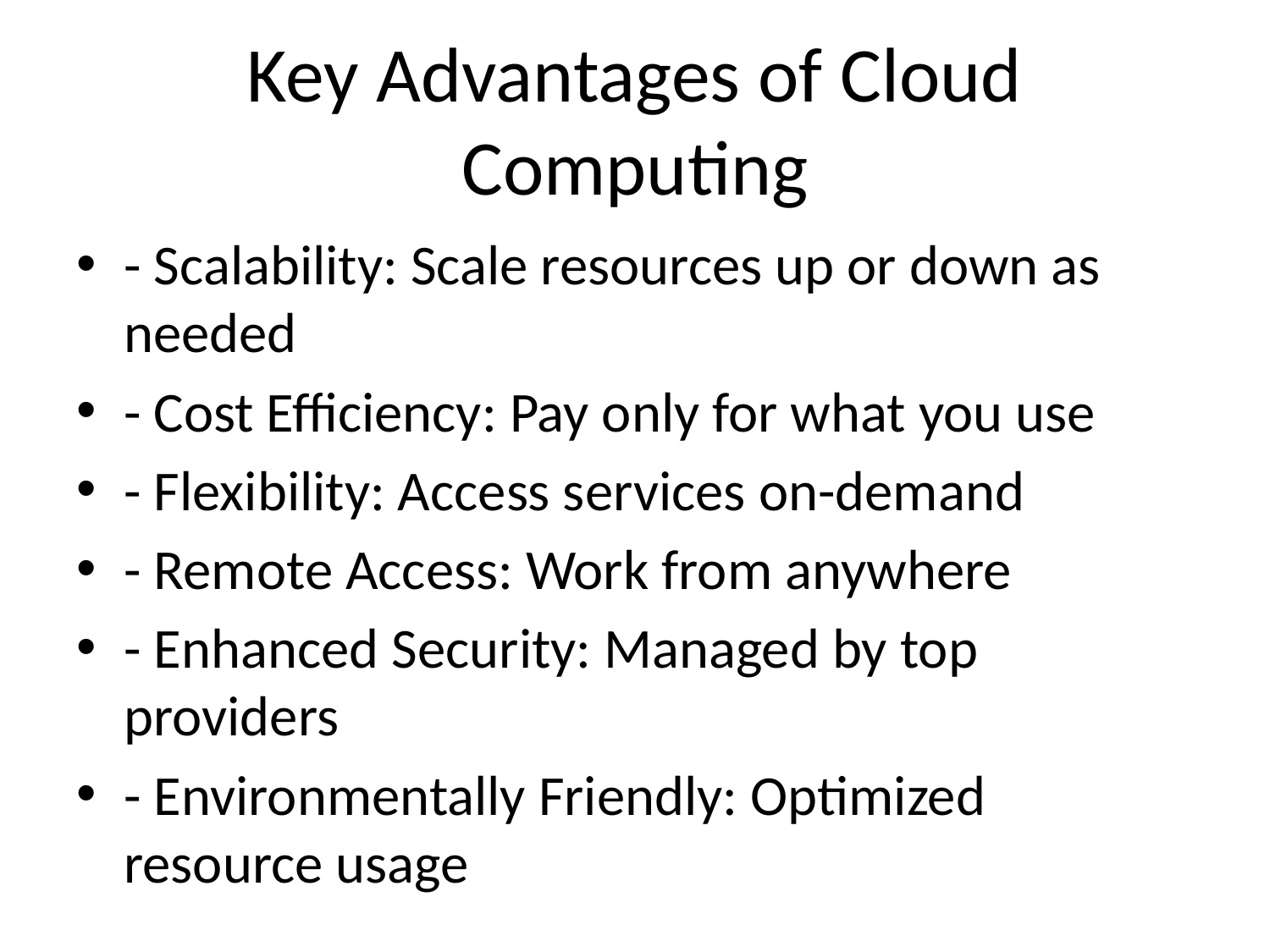

# Key Advantages of Cloud Computing
- Scalability: Scale resources up or down as needed
- Cost Efficiency: Pay only for what you use
- Flexibility: Access services on-demand
- Remote Access: Work from anywhere
- Enhanced Security: Managed by top providers
- Environmentally Friendly: Optimized resource usage